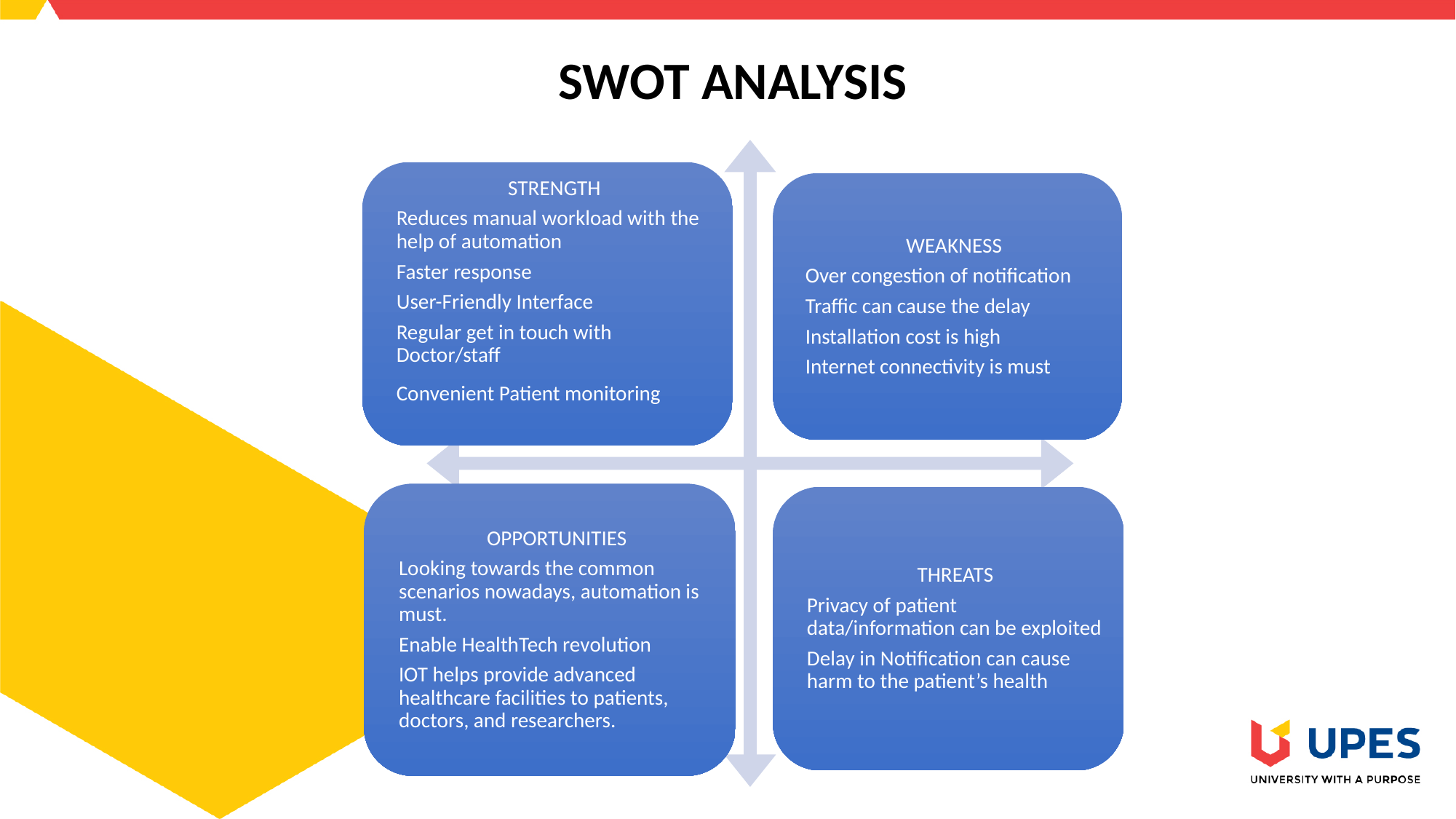

# SWOT ANALYSIS

STRENGTH
Reduces manual workload with the help of automation
Faster response
User-Friendly Interface
Regular get in touch with Doctor/staff
Convenient Patient monitoring

WEAKNESS
Over congestion of notification
Traffic can cause the delay
Installation cost is high
Internet connectivity is must
OPPORTUNITIES
Looking towards the common scenarios nowadays, automation is must.
Enable HealthTech revolution
IOT helps provide advanced healthcare facilities to patients, doctors, and researchers.
THREATS
Privacy of patient data/information can be exploited
Delay in Notification can cause harm to the patient’s health